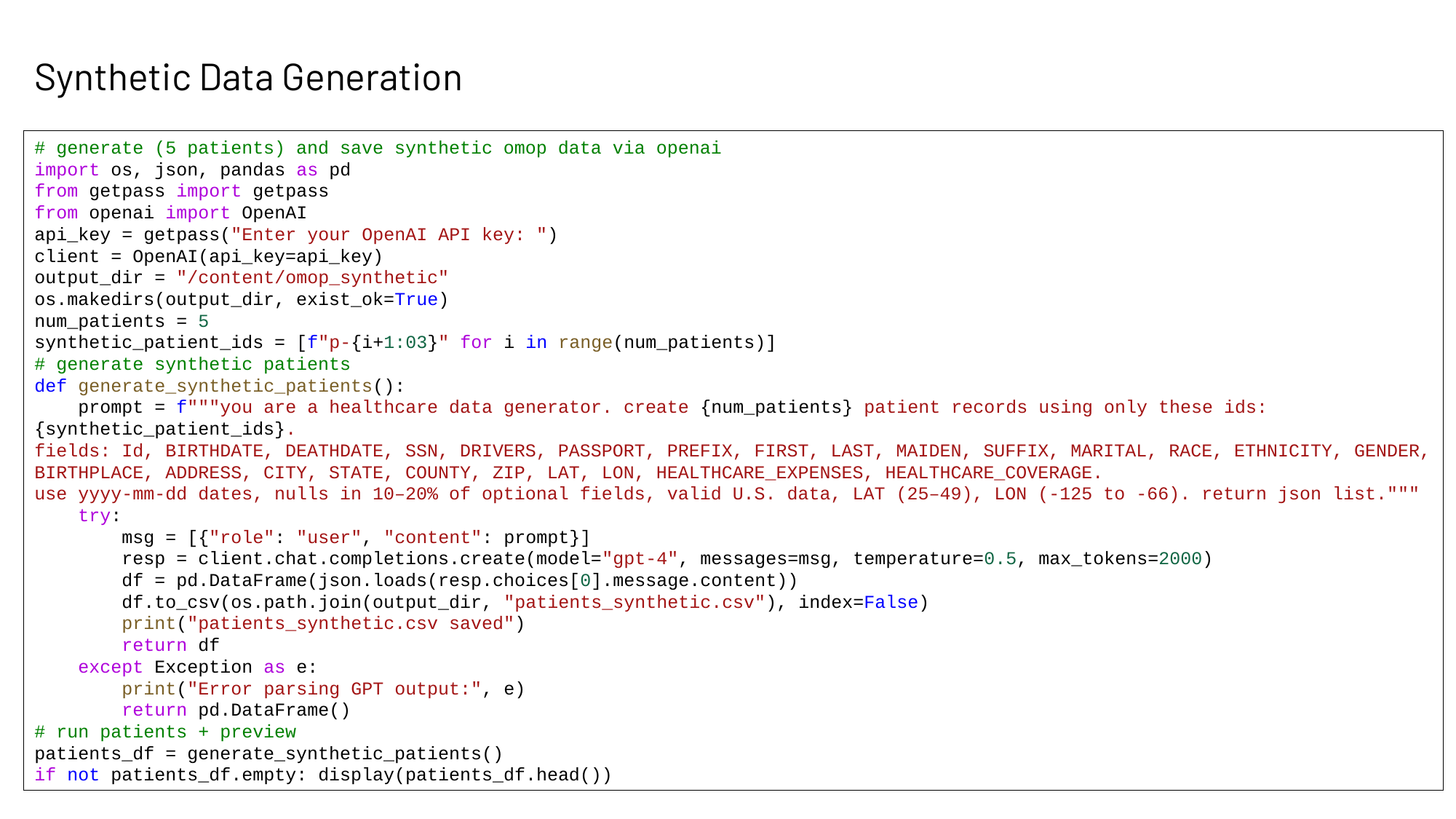

# Synthetic Data Generation
# generate (5 patients) and save synthetic omop data via openai
import os, json, pandas as pd
from getpass import getpass
from openai import OpenAI
api_key = getpass("Enter your OpenAI API key: ")
client = OpenAI(api_key=api_key)
output_dir = "/content/omop_synthetic"
os.makedirs(output_dir, exist_ok=True)
num_patients = 5
synthetic_patient_ids = [f"p-{i+1:03}" for i in range(num_patients)]
# generate synthetic patients
def generate_synthetic_patients():
    prompt = f"""you are a healthcare data generator. create {num_patients} patient records using only these ids: {synthetic_patient_ids}.
fields: Id, BIRTHDATE, DEATHDATE, SSN, DRIVERS, PASSPORT, PREFIX, FIRST, LAST, MAIDEN, SUFFIX, MARITAL, RACE, ETHNICITY, GENDER, BIRTHPLACE, ADDRESS, CITY, STATE, COUNTY, ZIP, LAT, LON, HEALTHCARE_EXPENSES, HEALTHCARE_COVERAGE.
use yyyy-mm-dd dates, nulls in 10–20% of optional fields, valid U.S. data, LAT (25–49), LON (-125 to -66). return json list."""
    try:
        msg = [{"role": "user", "content": prompt}]
        resp = client.chat.completions.create(model="gpt-4", messages=msg, temperature=0.5, max_tokens=2000)
        df = pd.DataFrame(json.loads(resp.choices[0].message.content))
        df.to_csv(os.path.join(output_dir, "patients_synthetic.csv"), index=False)
        print("patients_synthetic.csv saved")
        return df
    except Exception as e:
        print("Error parsing GPT output:", e)
        return pd.DataFrame()
# run patients + preview
patients_df = generate_synthetic_patients()
if not patients_df.empty: display(patients_df.head())